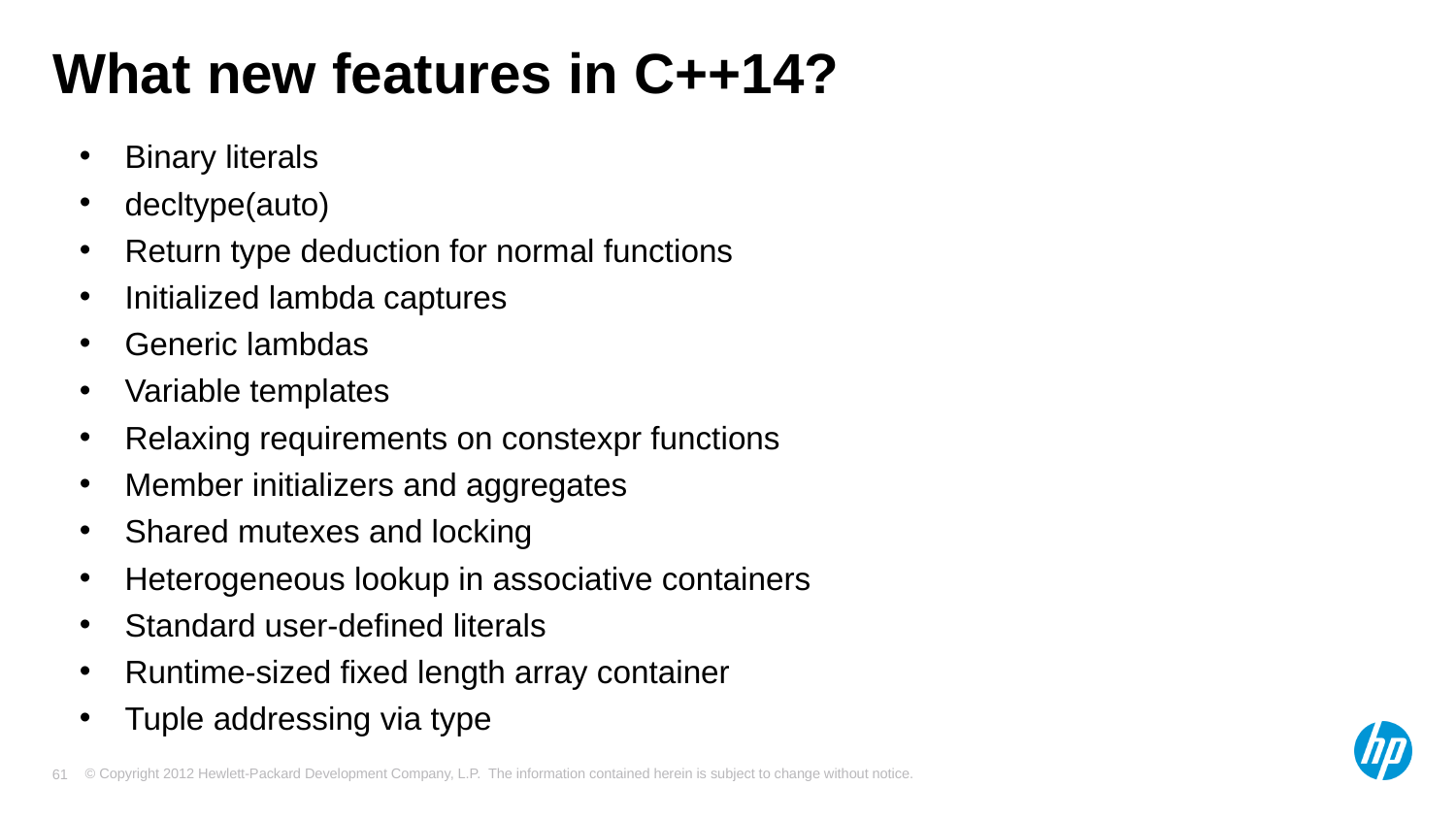

# What new features in C++14?
Binary literals
decltype(auto)
Return type deduction for normal functions
Initialized lambda captures
Generic lambdas
Variable templates
Relaxing requirements on constexpr functions
Member initializers and aggregates
Shared mutexes and locking
Heterogeneous lookup in associative containers
Standard user-defined literals
Runtime-sized fixed length array container
Tuple addressing via type